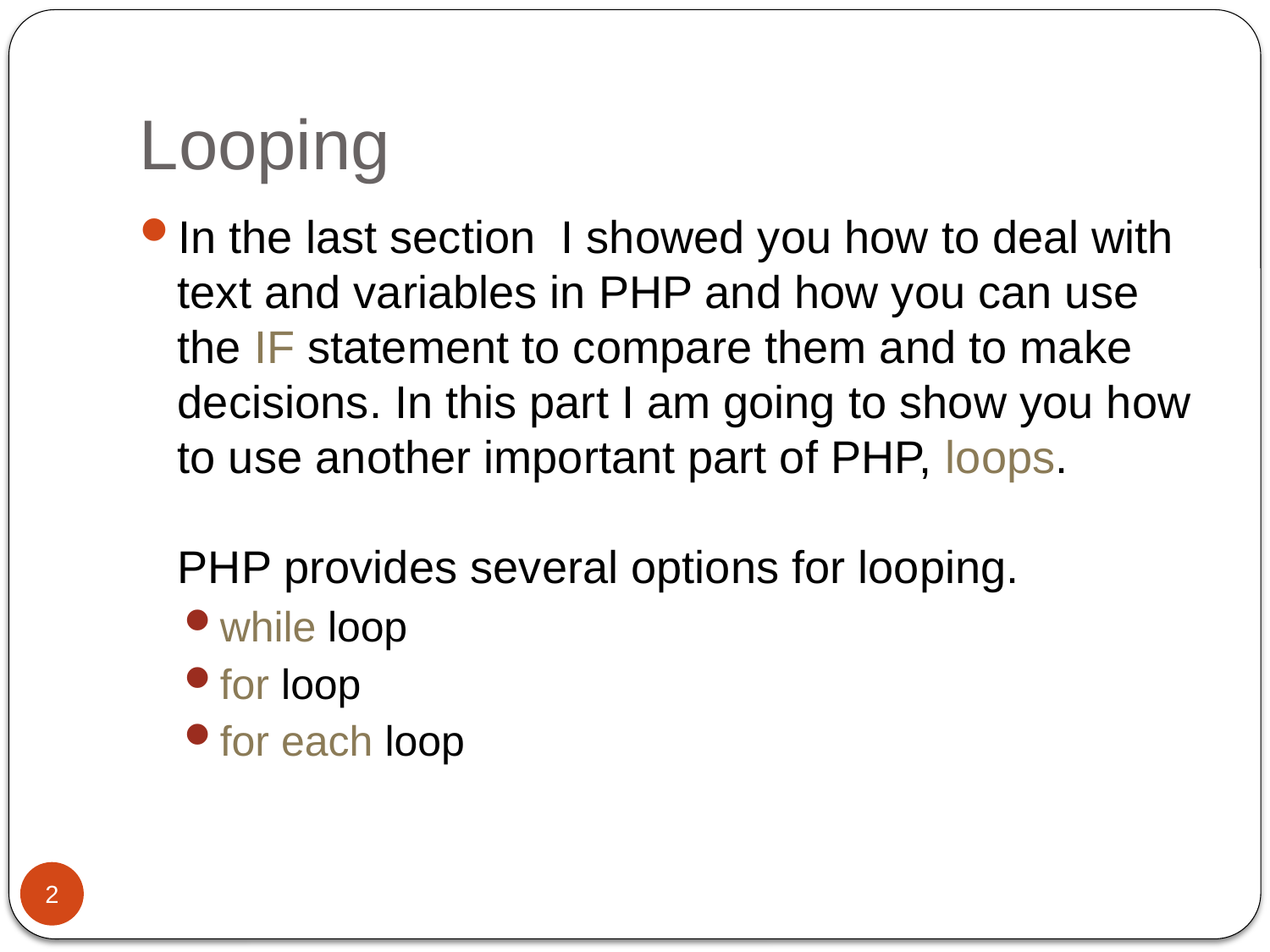

# Looping
In the last section  I showed you how to deal with text and variables in PHP and how you can use the IF statement to compare them and to make decisions. In this part I am going to show you how to use another important part of PHP, loops.
PHP provides several options for looping.
while loop
for loop
for each loop

2